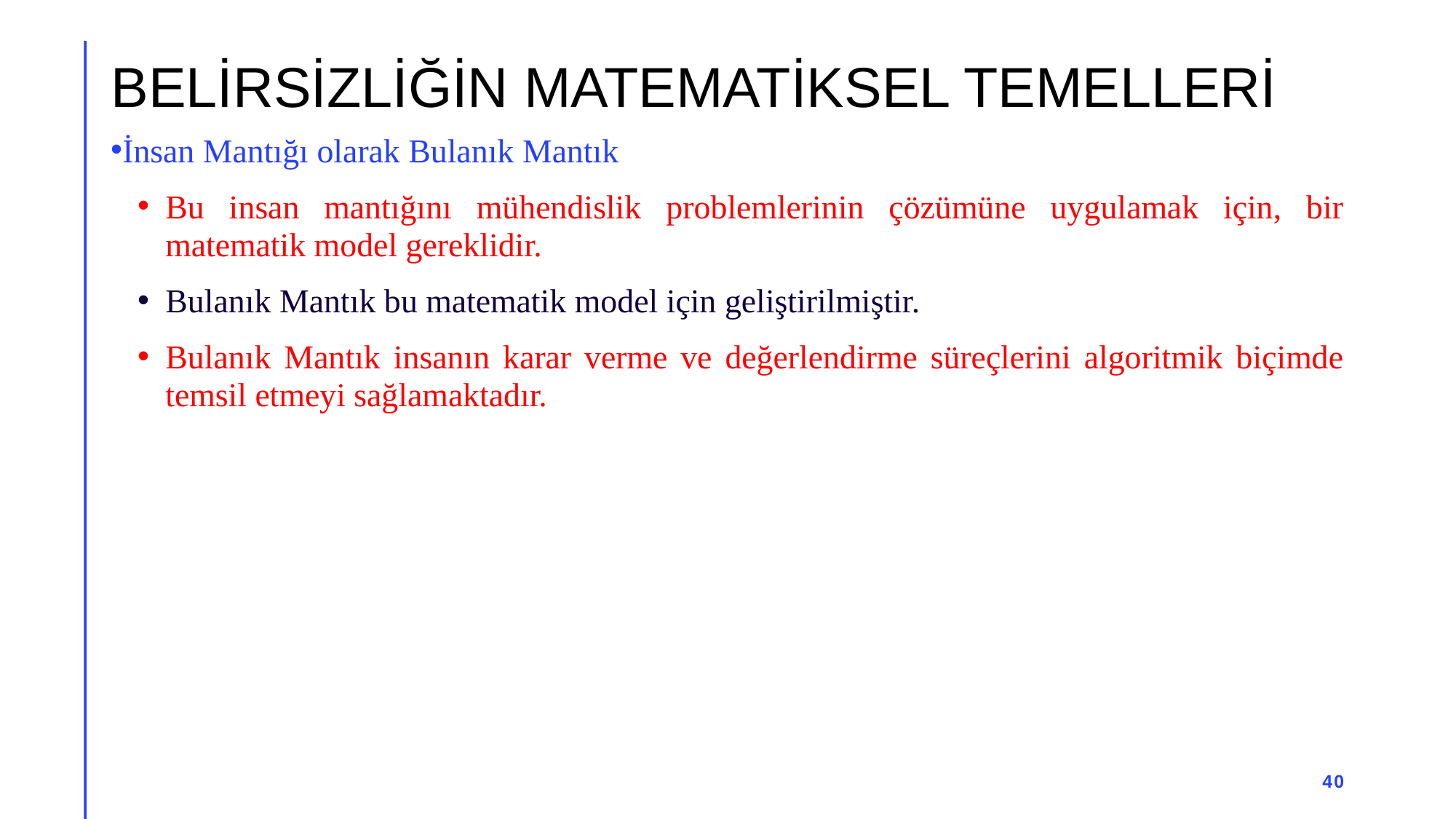

# BELİRSİZLİĞİN MATEMATİKSEL TEMELLERİ
İnsan Mantığı olarak Bulanık Mantık
Bu insan mantığını mühendislik problemlerinin çözümüne uygulamak için, bir matematik model gereklidir.
Bulanık Mantık bu matematik model için geliştirilmiştir.
Bulanık Mantık insanın karar verme ve değerlendirme süreçlerini algoritmik biçimde temsil etmeyi sağlamaktadır.
40